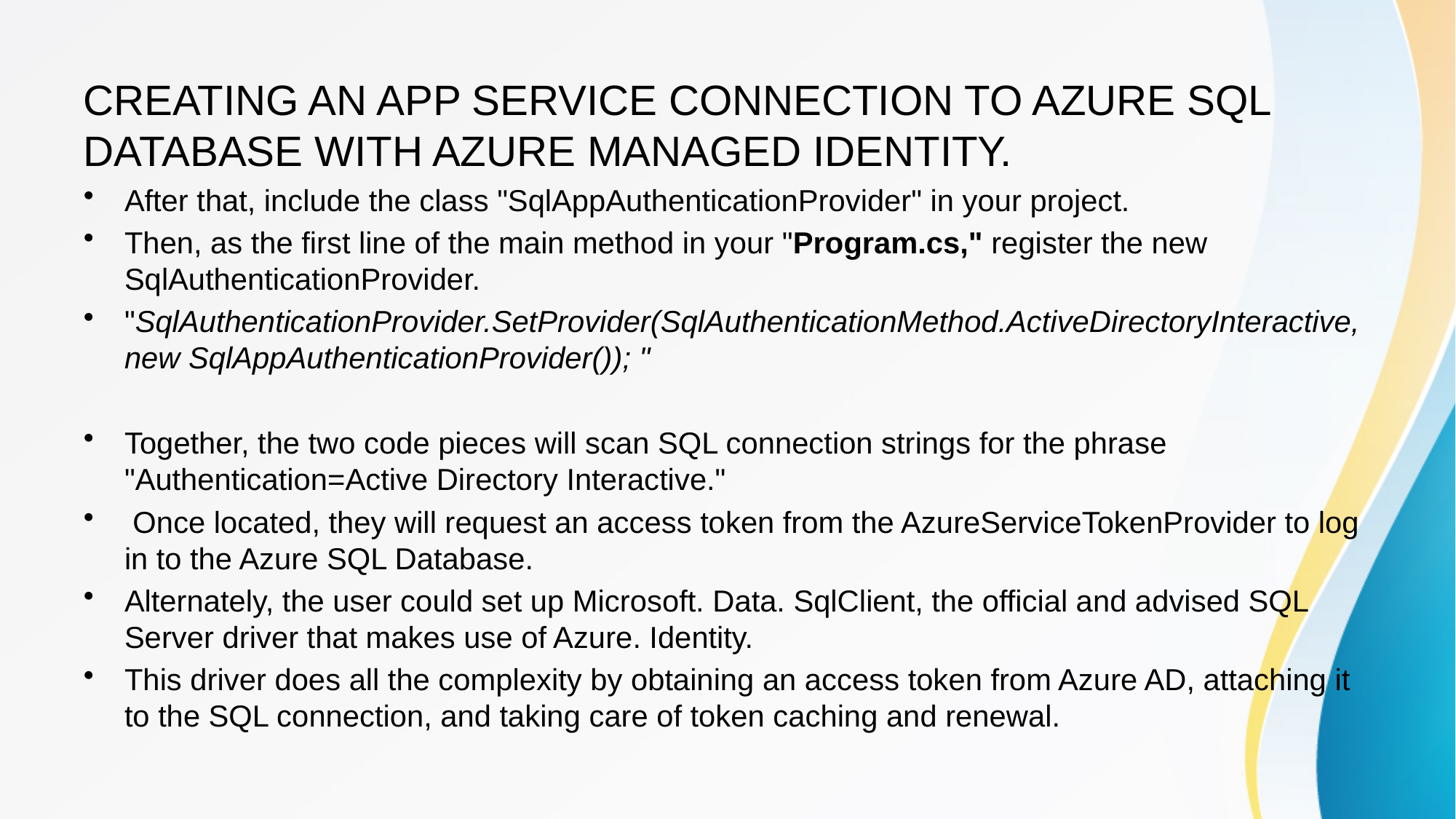

# CREATING AN APP SERVICE CONNECTION TO AZURE SQL DATABASE WITH AZURE MANAGED IDENTITY.
After that, include the class "SqlAppAuthenticationProvider" in your project.
Then, as the first line of the main method in your "Program.cs," register the new SqlAuthenticationProvider.
"SqlAuthenticationProvider.SetProvider(SqlAuthenticationMethod.ActiveDirectoryInteractive, new SqlAppAuthenticationProvider()); "

Together, the two code pieces will scan SQL connection strings for the phrase "Authentication=Active Directory Interactive."
 Once located, they will request an access token from the AzureServiceTokenProvider to log in to the Azure SQL Database.
Alternately, the user could set up Microsoft. Data. SqlClient, the official and advised SQL Server driver that makes use of Azure. Identity.
This driver does all the complexity by obtaining an access token from Azure AD, attaching it to the SQL connection, and taking care of token caching and renewal.